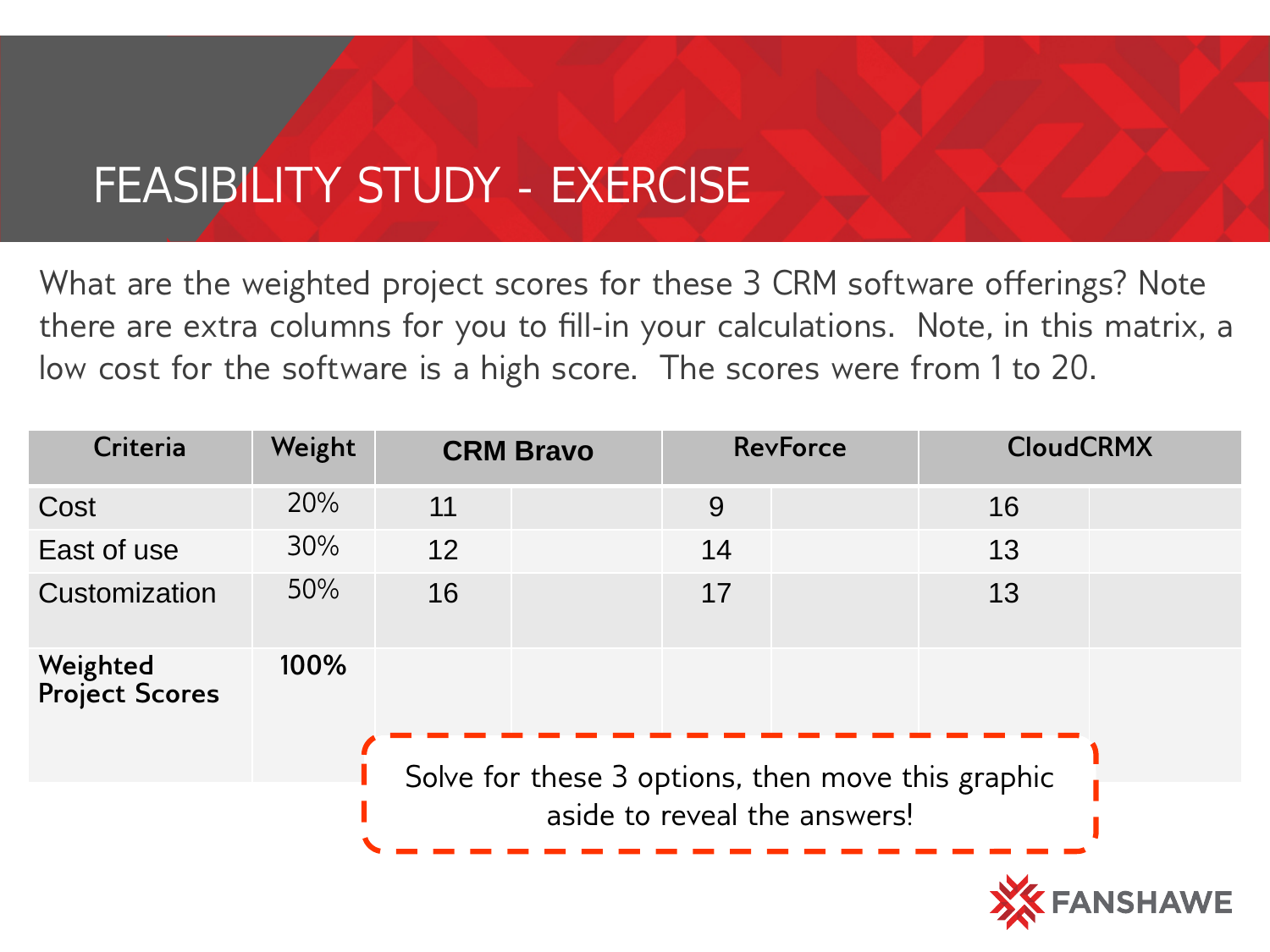

# Feasibility study - Exercise
What are the weighted project scores for these 3 CRM software offerings? Note there are extra columns for you to fill-in your calculations.  Note, in this matrix, a low cost for the software is a high score.  The scores were from 1 to 20.
| Criteria | Weight | CRM Bravo |  | RevForce |  | CloudCRMX |  |
| --- | --- | --- | --- | --- | --- | --- | --- |
| Cost | 20% | 11 |  | 9 |  | 16 |  |
| East of use | 30% | 12 |  | 14 |  | 13 |  |
| Customization | 50% | 16 |  | 17 |  | 13 |  |
| Weighted Project Scores | 100% | 13.8 |  | 14.5 |  | 13.6 |  |
Solve for these 3 options, then move this graphic aside to reveal the answers!